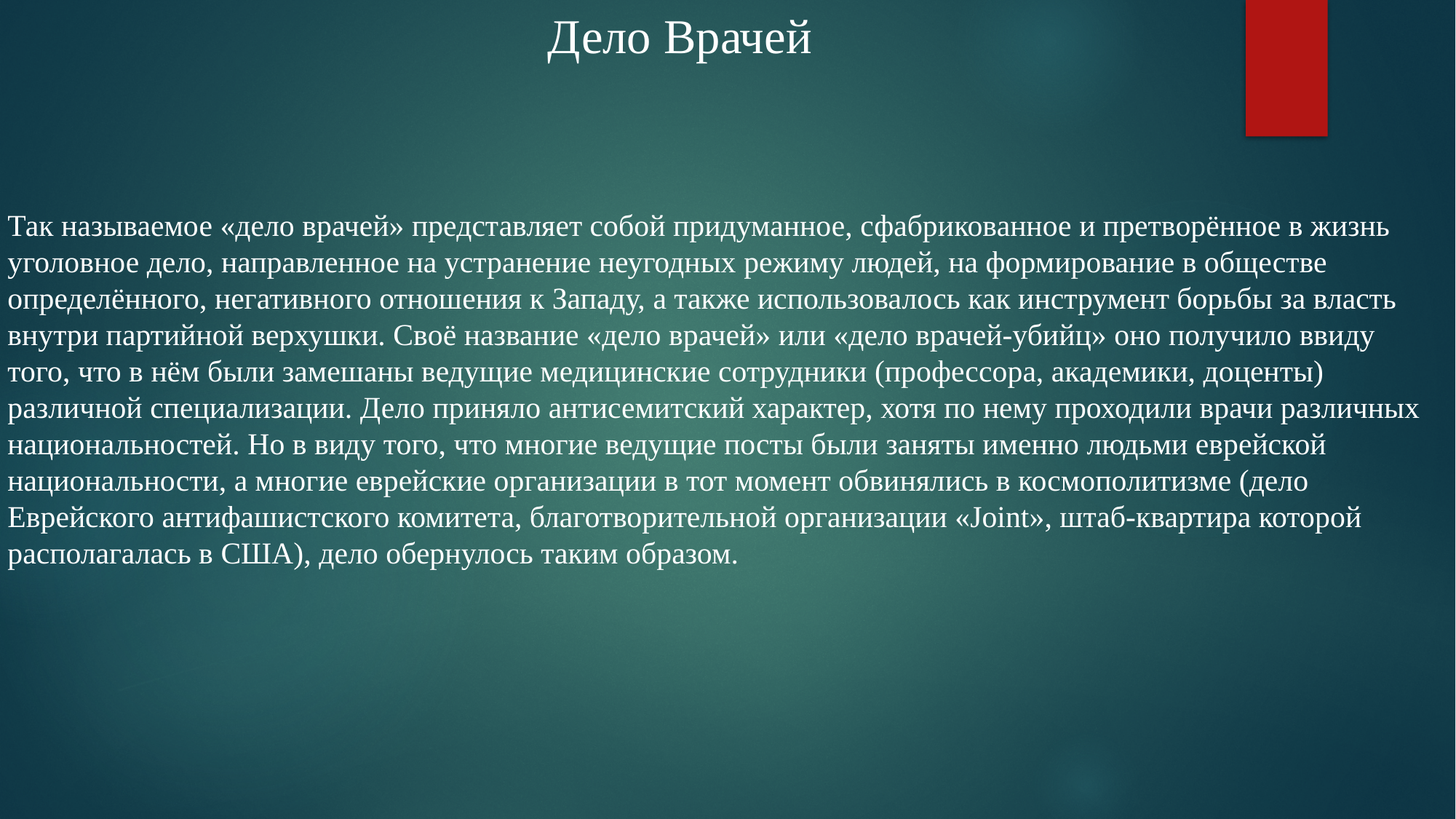

Дело Врачей
Так называемое «дело врачей» представляет собой придуманное, сфабрикованное и претворённое в жизнь уголовное дело, направленное на устранение неугодных режиму людей, на формирование в обществе определённого, негативного отношения к Западу, а также использовалось как инструмент борьбы за власть внутри партийной верхушки. Своё название «дело врачей» или «дело врачей-убийц» оно получило ввиду того, что в нём были замешаны ведущие медицинские сотрудники (профессора, академики, доценты) различной специализации. Дело приняло антисемитский характер, хотя по нему проходили врачи различных национальностей. Но в виду того, что многие ведущие посты были заняты именно людьми еврейской национальности, а многие еврейские организации в тот момент обвинялись в космополитизме (дело Еврейского антифашистского комитета, благотворительной организации «Joint», штаб-квартира которой располагалась в США), дело обернулось таким образом.